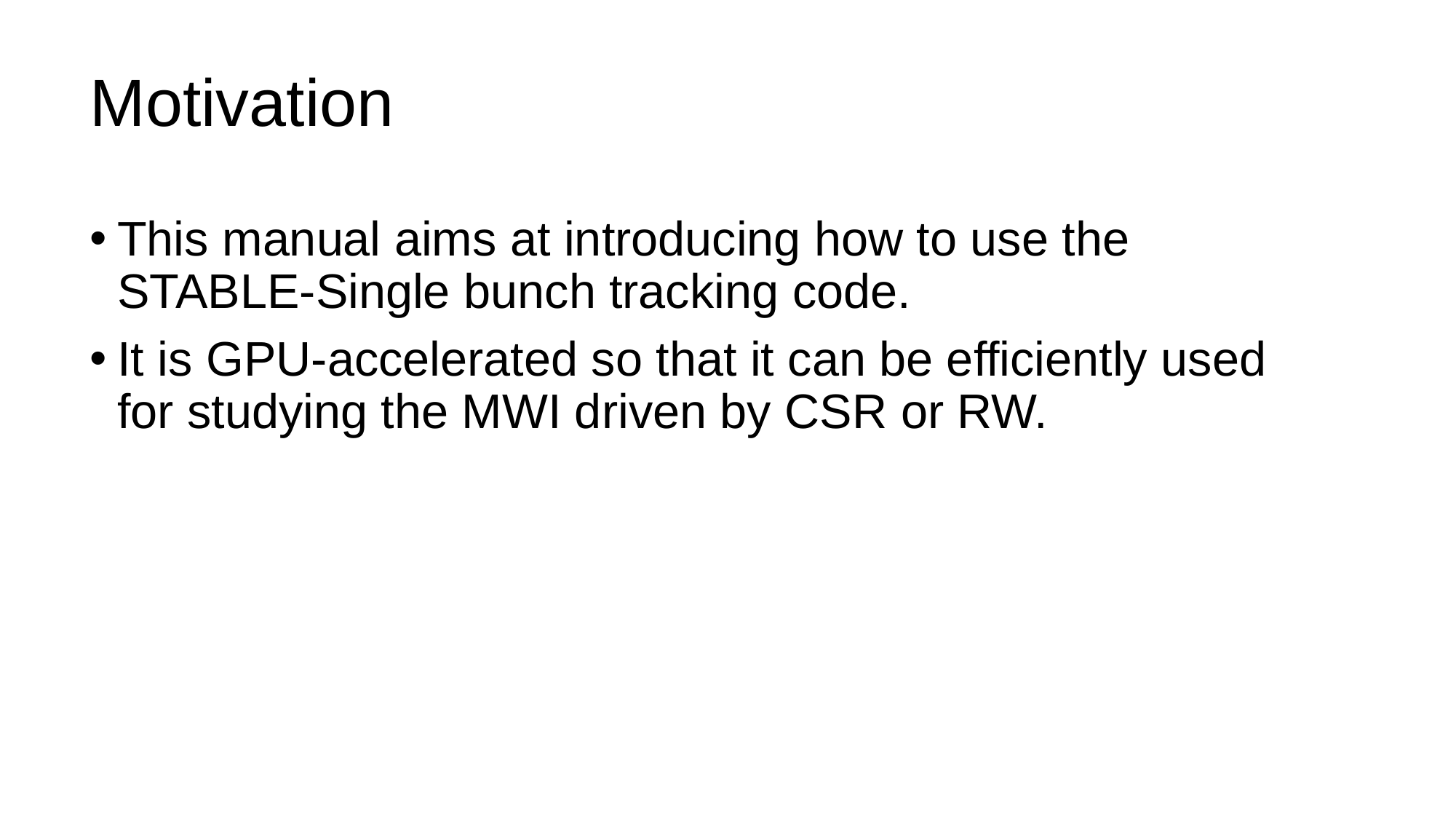

# Motivation
This manual aims at introducing how to use the STABLE-Single bunch tracking code.
It is GPU-accelerated so that it can be efficiently used for studying the MWI driven by CSR or RW.